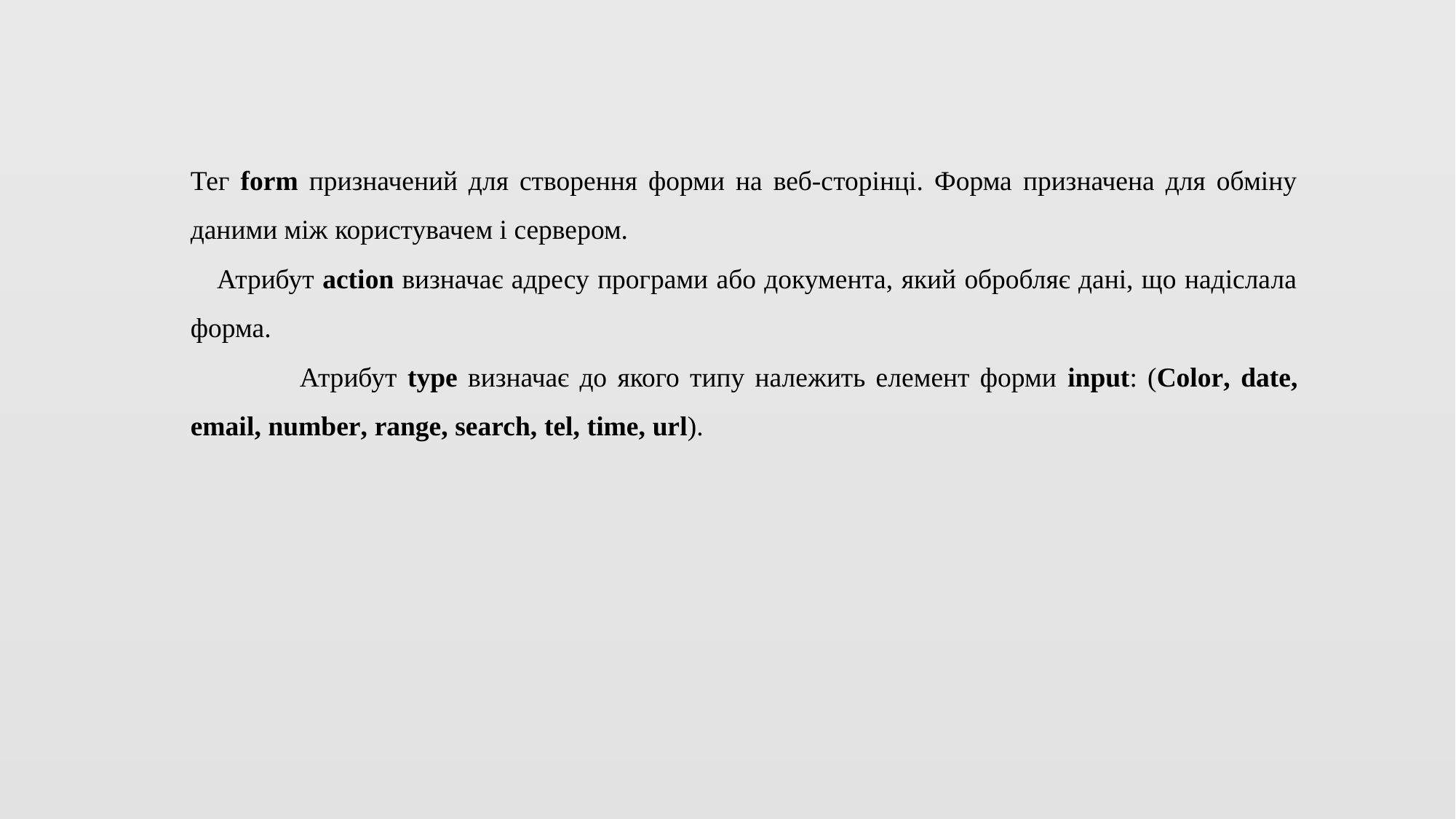

Тег form призначений для створення форми на веб-сторінці. Форма призначена для обміну даними між користувачем і сервером.
Атрибут action визначає адресу програми або документа, який обробляє дані, що надіслала форма.
	Атрибут type визначає до якого типу належить елемент форми input: (Color, date, email, number, range, search, tel, time, url).